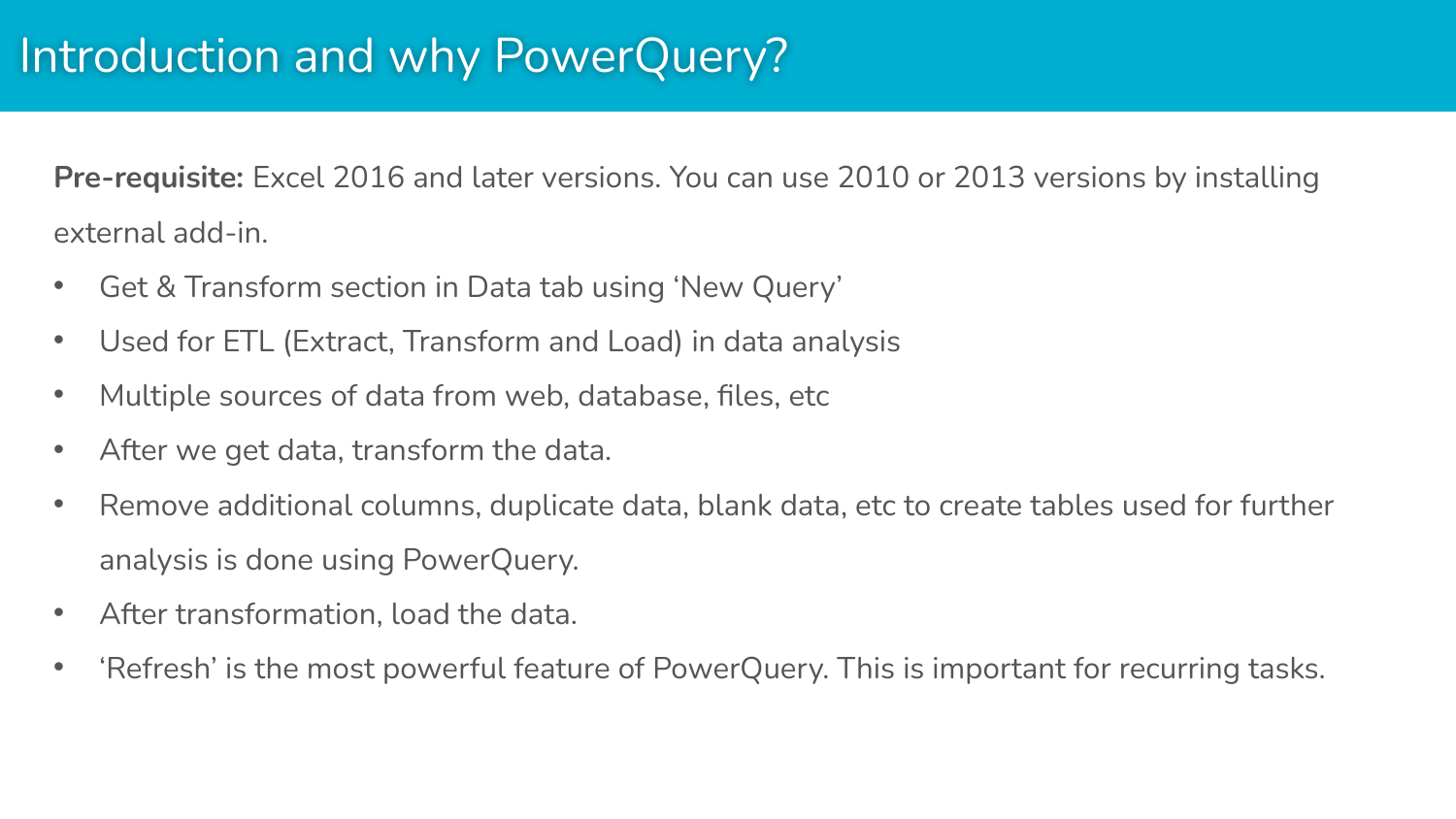

Introduction and why PowerQuery?
Pre-requisite: Excel 2016 and later versions. You can use 2010 or 2013 versions by installing external add-in.
Get & Transform section in Data tab using ‘New Query’
Used for ETL (Extract, Transform and Load) in data analysis
Multiple sources of data from web, database, files, etc
After we get data, transform the data.
Remove additional columns, duplicate data, blank data, etc to create tables used for further analysis is done using PowerQuery.
After transformation, load the data.
‘Refresh’ is the most powerful feature of PowerQuery. This is important for recurring tasks.